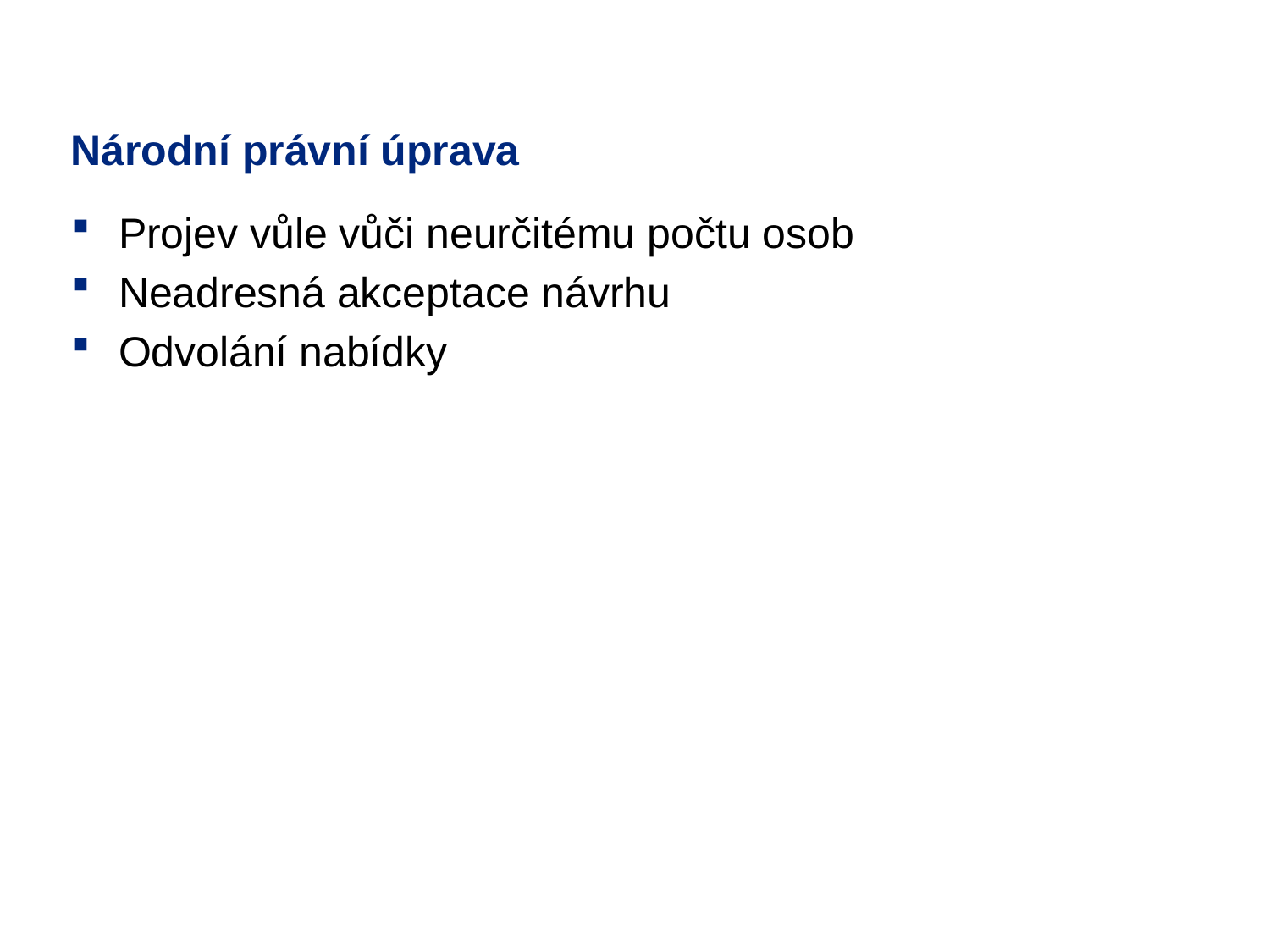

# Národní právní úprava
Projev vůle vůči neurčitému počtu osob
Neadresná akceptace návrhu
Odvolání nabídky